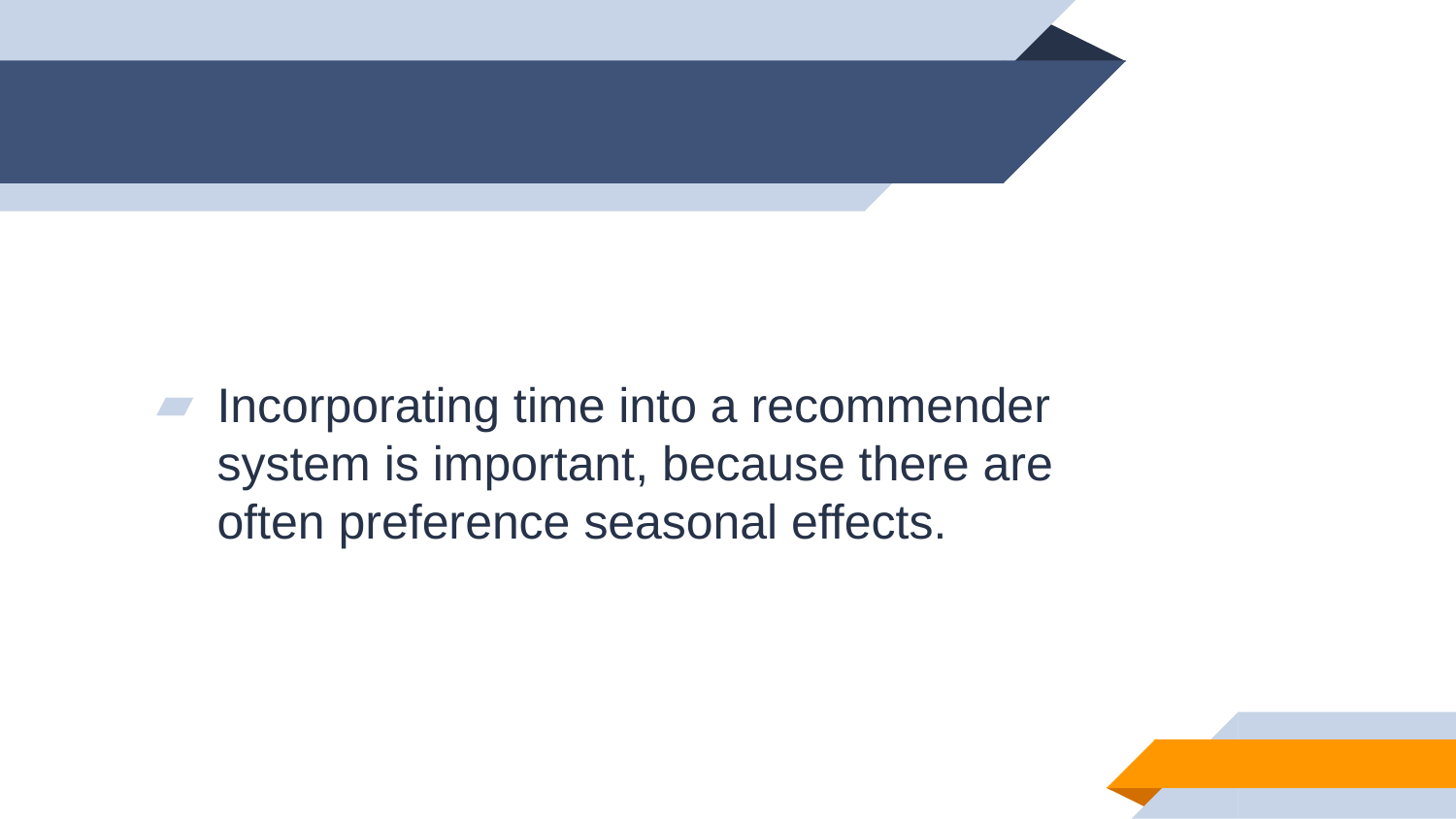

Incorporating time into a recommender system is important, because there are often preference seasonal effects.
24